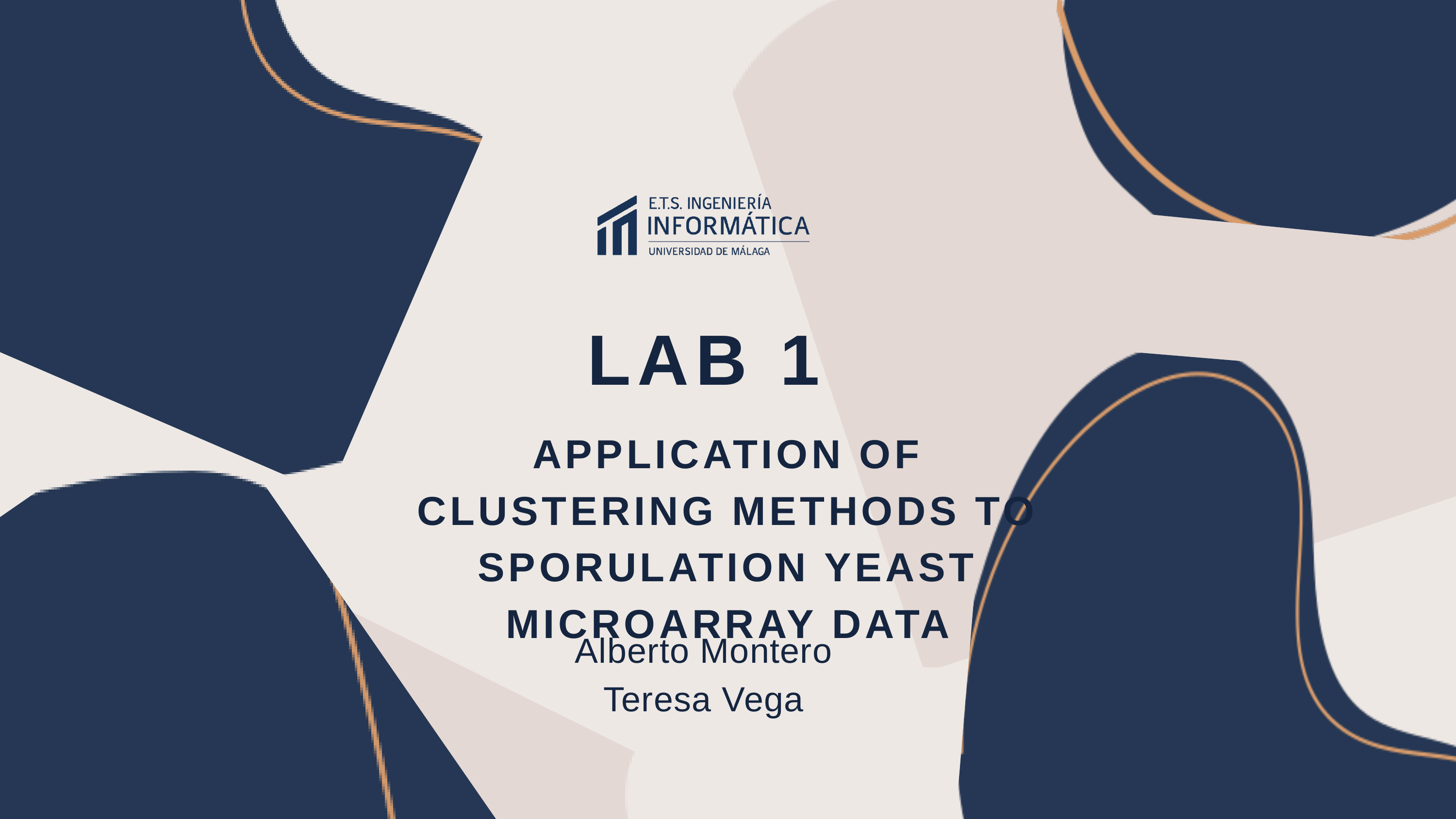

LAB 1

APPLICATION OF CLUSTERING METHODS TO SPORULATION YEAST MICROARRAY DATA

Alberto Montero
Teresa Vega